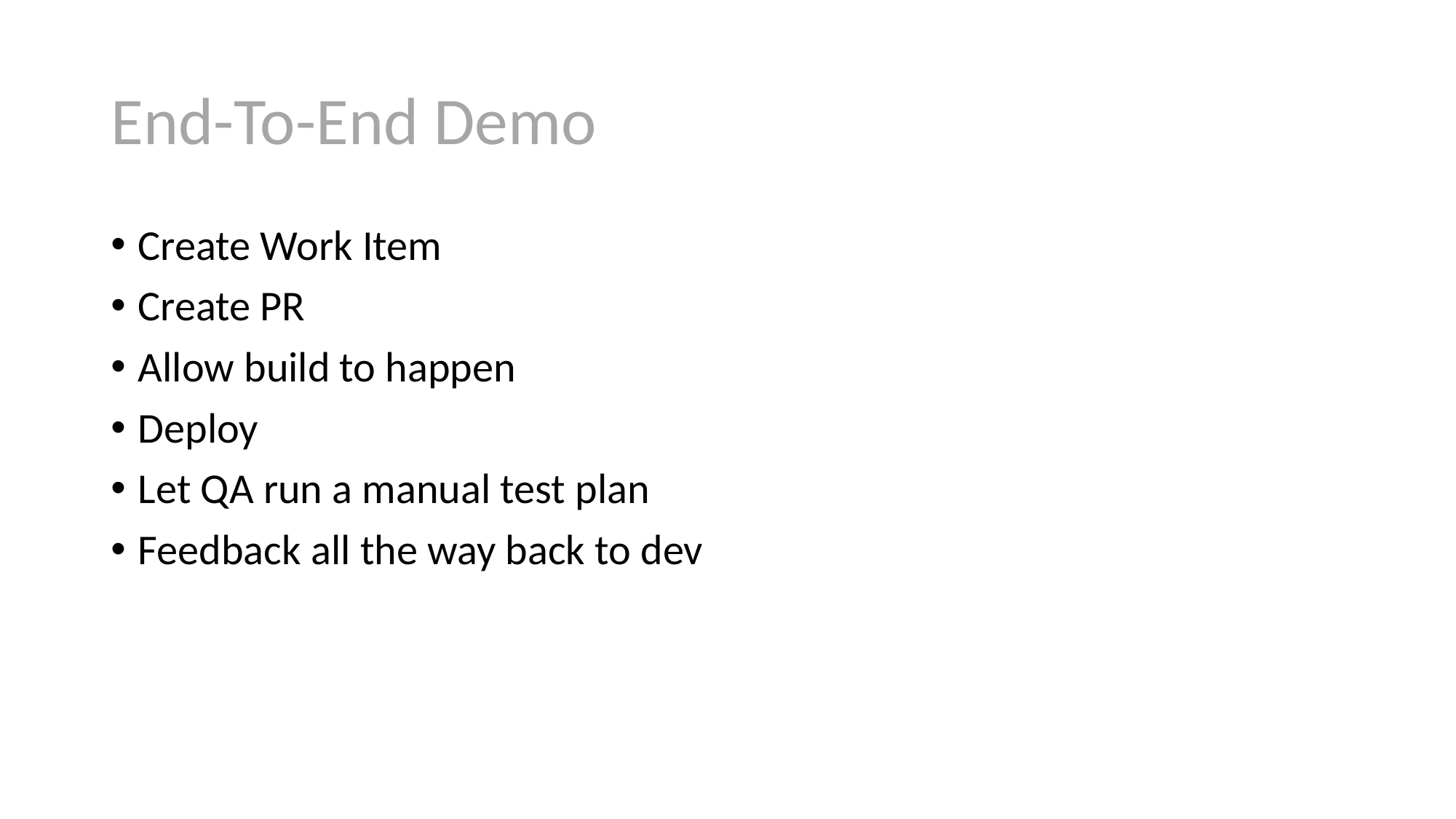

# End-To-End Demo
Create Work Item
Create PR
Allow build to happen
Deploy
Let QA run a manual test plan
Feedback all the way back to dev